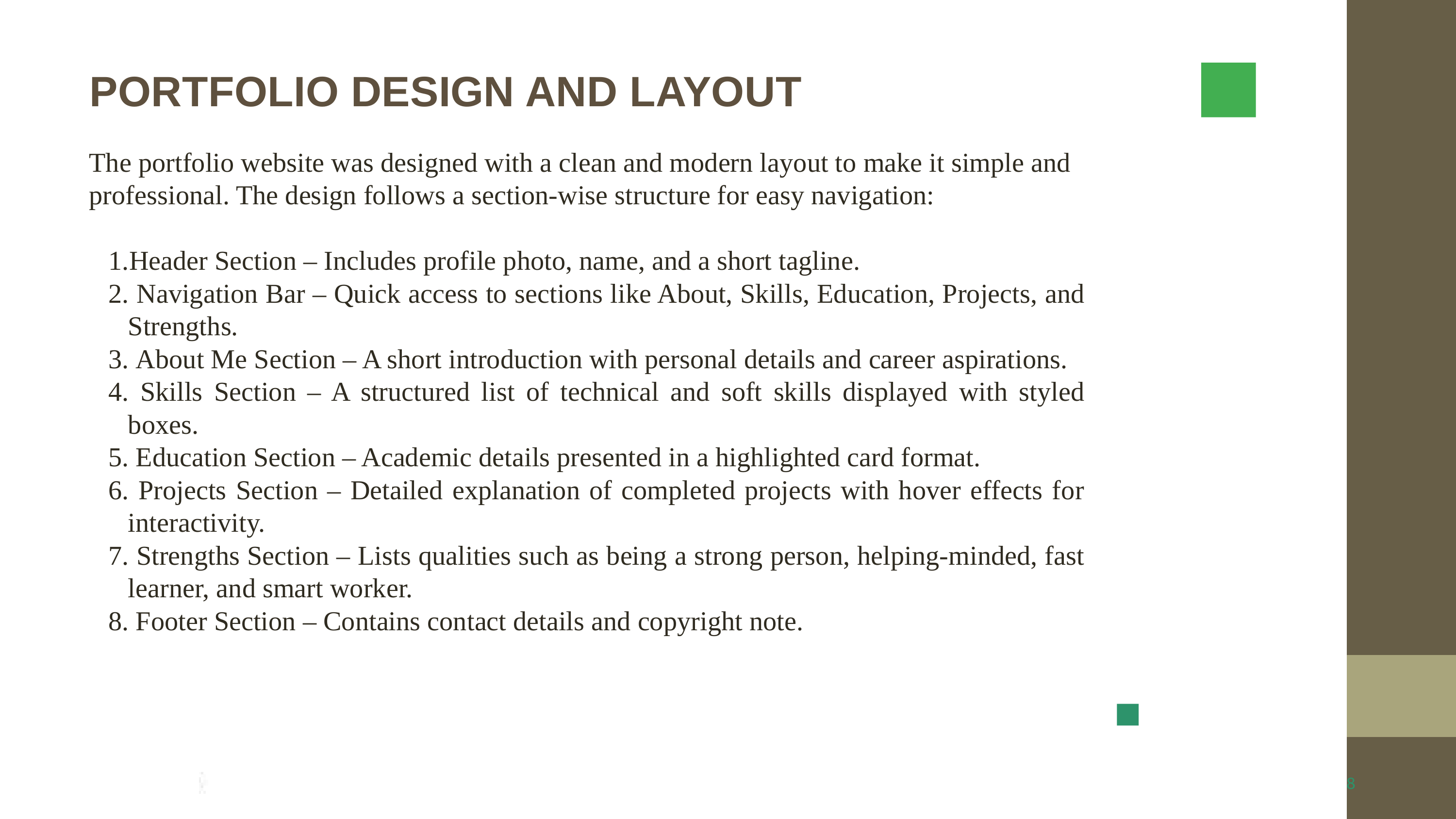

PORTFOLIO DESIGN AND LAYOUT
The portfolio website was designed with a clean and modern layout to make it simple and professional. The design follows a section-wise structure for easy navigation:

Header Section – Includes profile photo, name, and a short tagline.
 Navigation Bar – Quick access to sections like About, Skills, Education, Projects, and Strengths.
 About Me Section – A short introduction with personal details and career aspirations.
 Skills Section – A structured list of technical and soft skills displayed with styled boxes.
 Education Section – Academic details presented in a highlighted card format.
 Projects Section – Detailed explanation of completed projects with hover effects for interactivity.
 Strengths Section – Lists qualities such as being a strong person, helping-minded, fast learner, and smart worker.
 Footer Section – Contains contact details and copyright note.

8